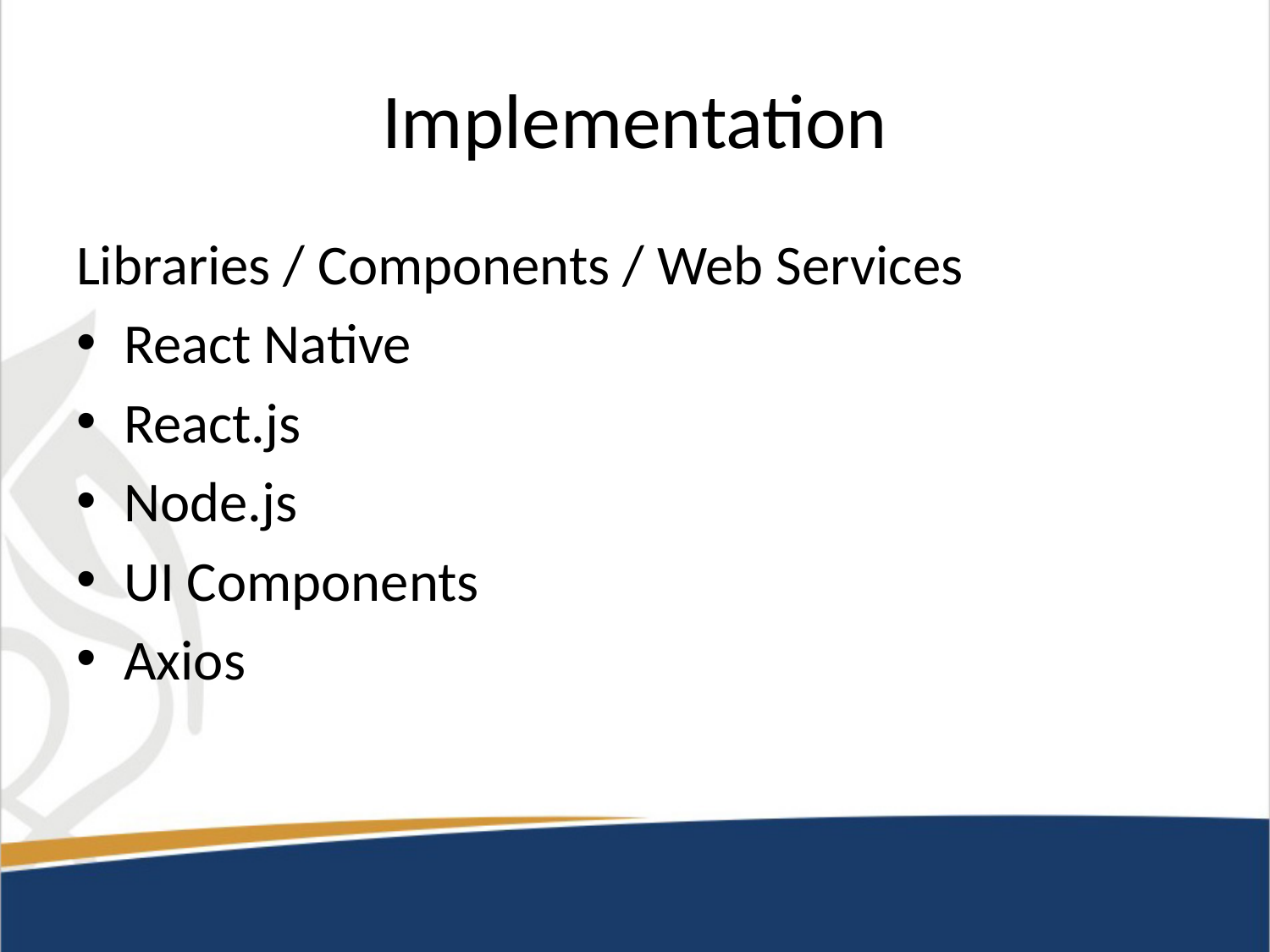

# Implementation
Libraries / Components / Web Services
React Native
React.js
Node.js
UI Components
Axios